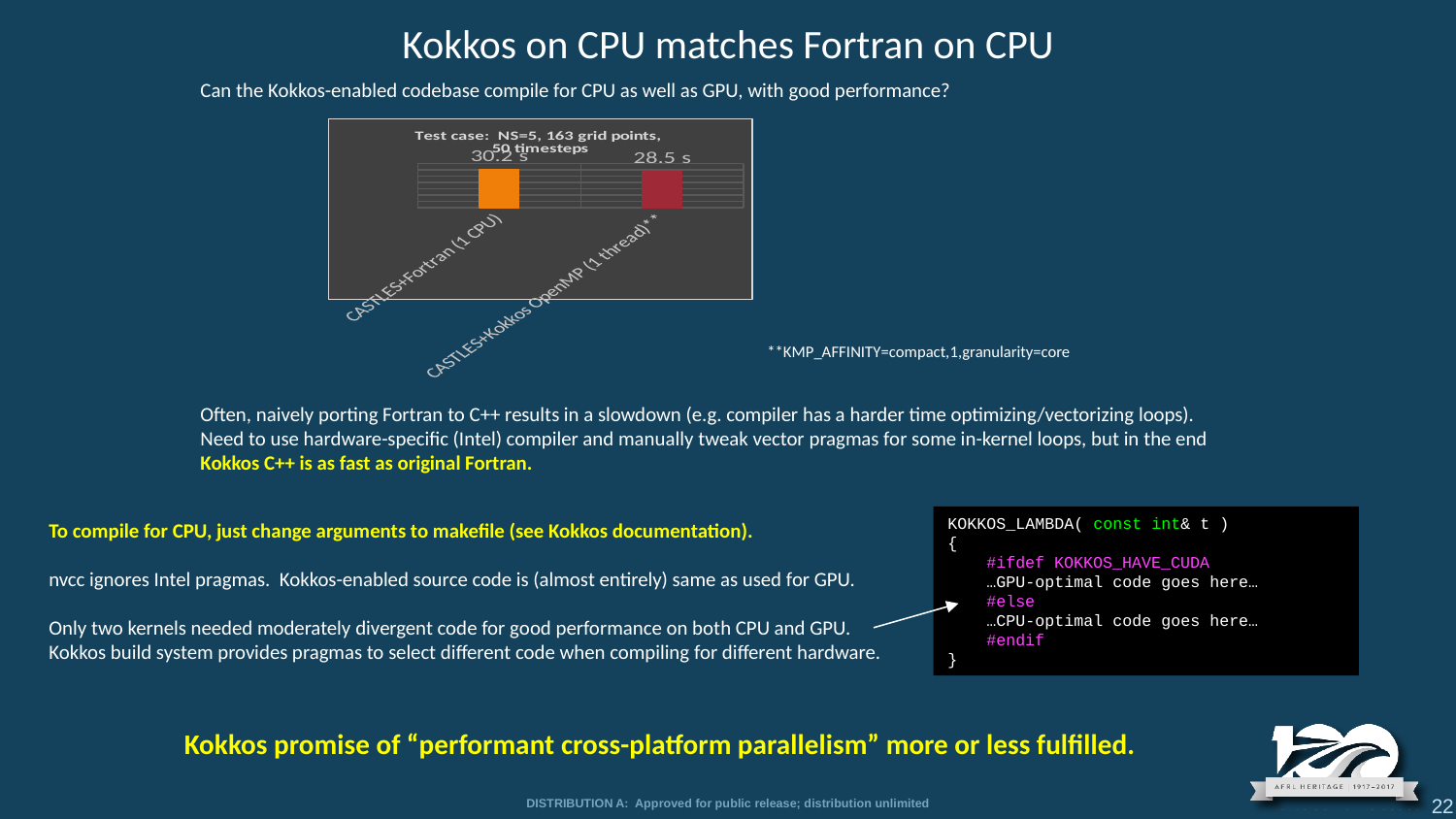

Kokkos on CPU matches Fortran on CPU
Can the Kokkos-enabled codebase compile for CPU as well as GPU, with good performance?

### Chart: Test case:  NS=5, 163 grid points,
50 timesteps

| Category | 1st order |
|---|---|
| CASTLES+Fortran (1 CPU) | 30.2 |
| CASTLES+Kokkos OpenMP (1 thread)** | 28.5 |
**KMP_AFFINITY=compact,1,granularity=core
Often, naively porting Fortran to C++ results in a slowdown (e.g. compiler has a harder time optimizing/vectorizing loops).
Need to use hardware-specific (Intel) compiler and manually tweak vector pragmas for some in-kernel loops, but in the end
Kokkos C++ is as fast as original Fortran.
KOKKOS_LAMBDA( const int& t )
{
    #ifdef KOKKOS_HAVE_CUDA
    …GPU-optimal code goes here…
    #else
    …CPU-optimal code goes here…
    #endif
}
To compile for CPU, just change arguments to makefile (see Kokkos documentation).

nvcc ignores Intel pragmas.  Kokkos-enabled source code is (almost entirely) same as used for GPU.

Only two kernels needed moderately divergent code for good performance on both CPU and GPU.
Kokkos build system provides pragmas to select different code when compiling for different hardware.
Kokkos promise of “performant cross-platform parallelism” more or less fulfilled.